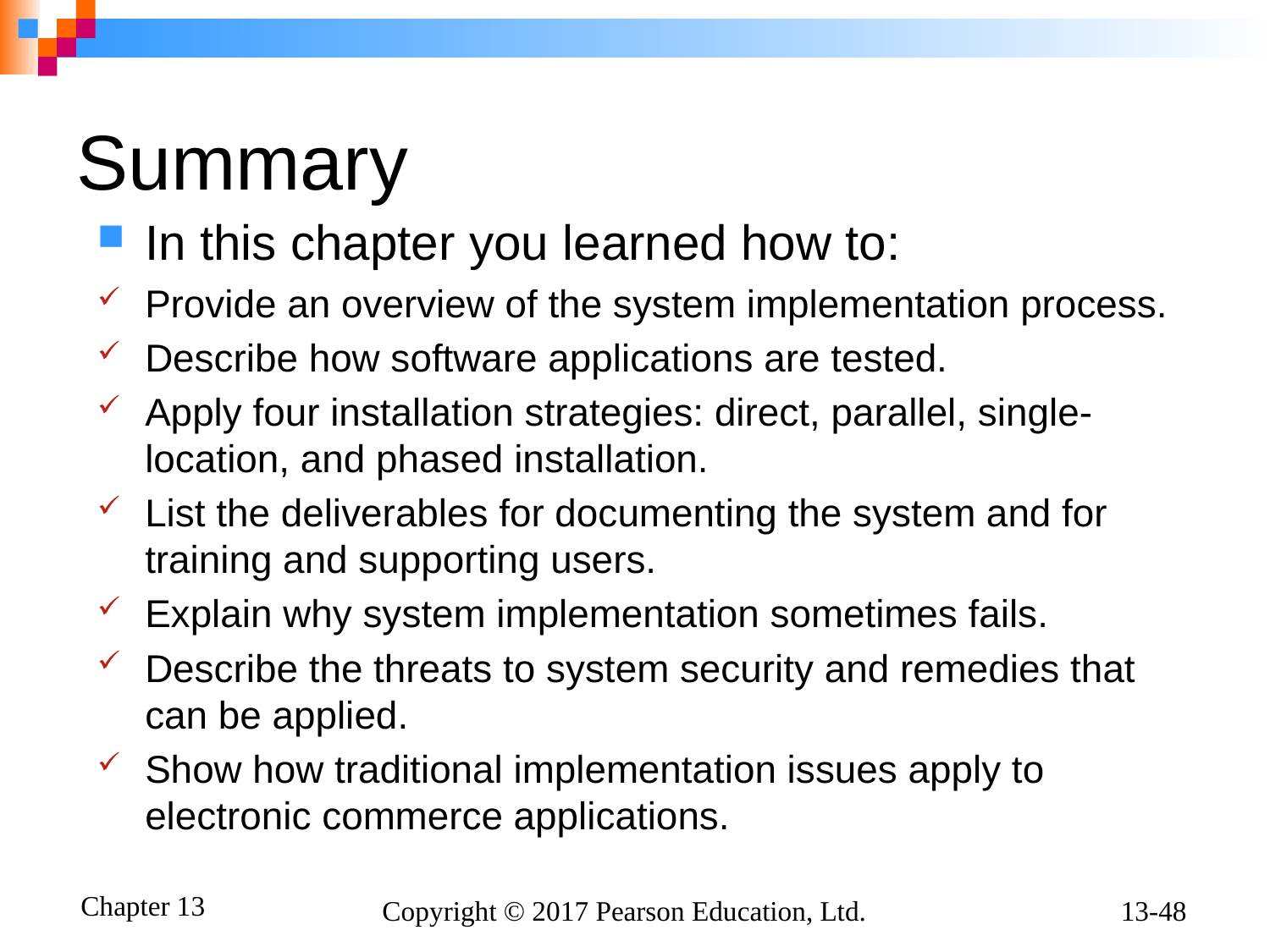

# Summary
In this chapter you learned how to:
Provide an overview of the system implementation process.
Describe how software applications are tested.
Apply four installation strategies: direct, parallel, single-location, and phased installation.
List the deliverables for documenting the system and for training and supporting users.
Explain why system implementation sometimes fails.
Describe the threats to system security and remedies that can be applied.
Show how traditional implementation issues apply to electronic commerce applications.